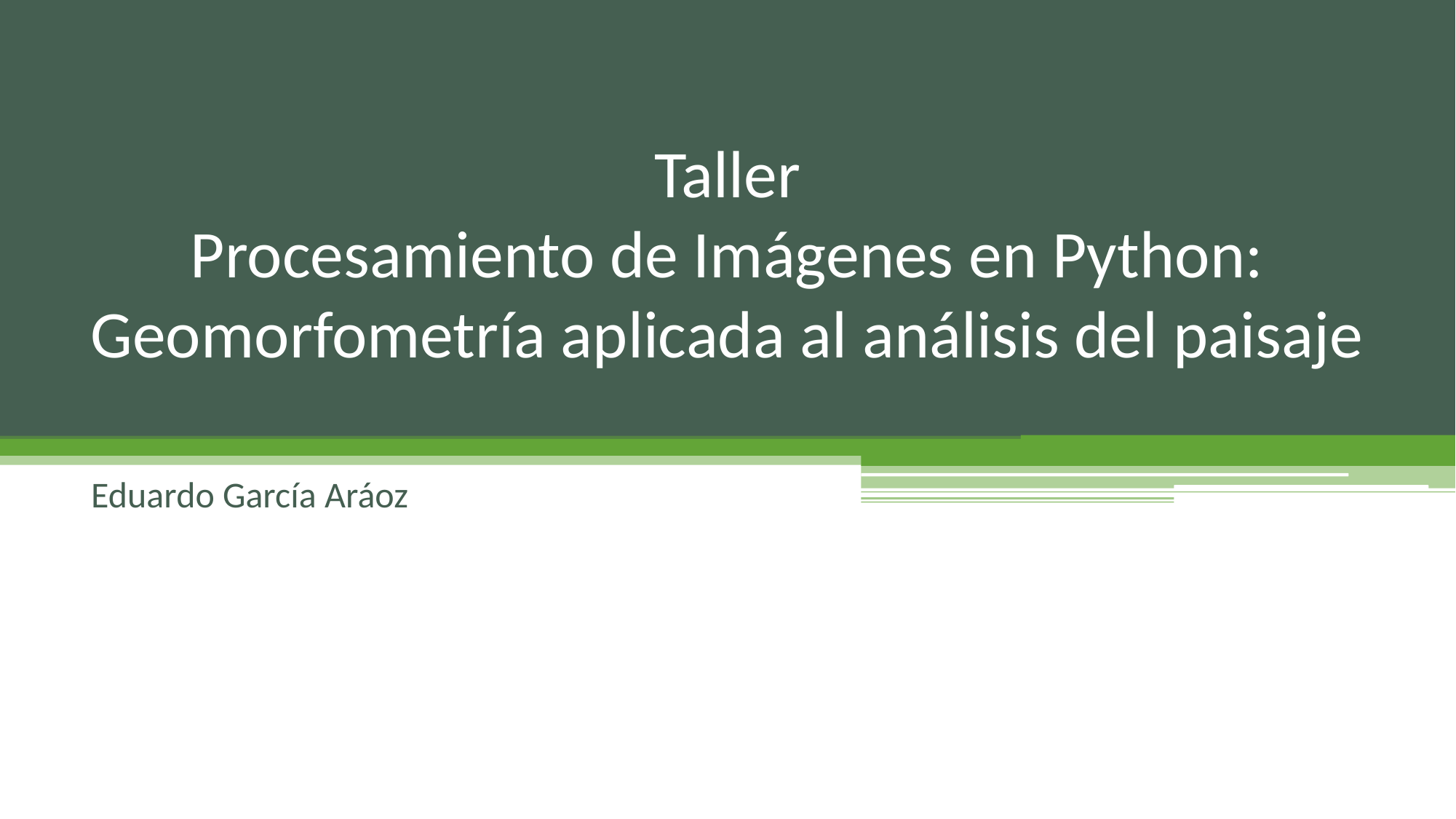

Taller
Procesamiento de Imágenes en Python: Geomorfometría aplicada al análisis del paisaje
Eduardo García Aráoz